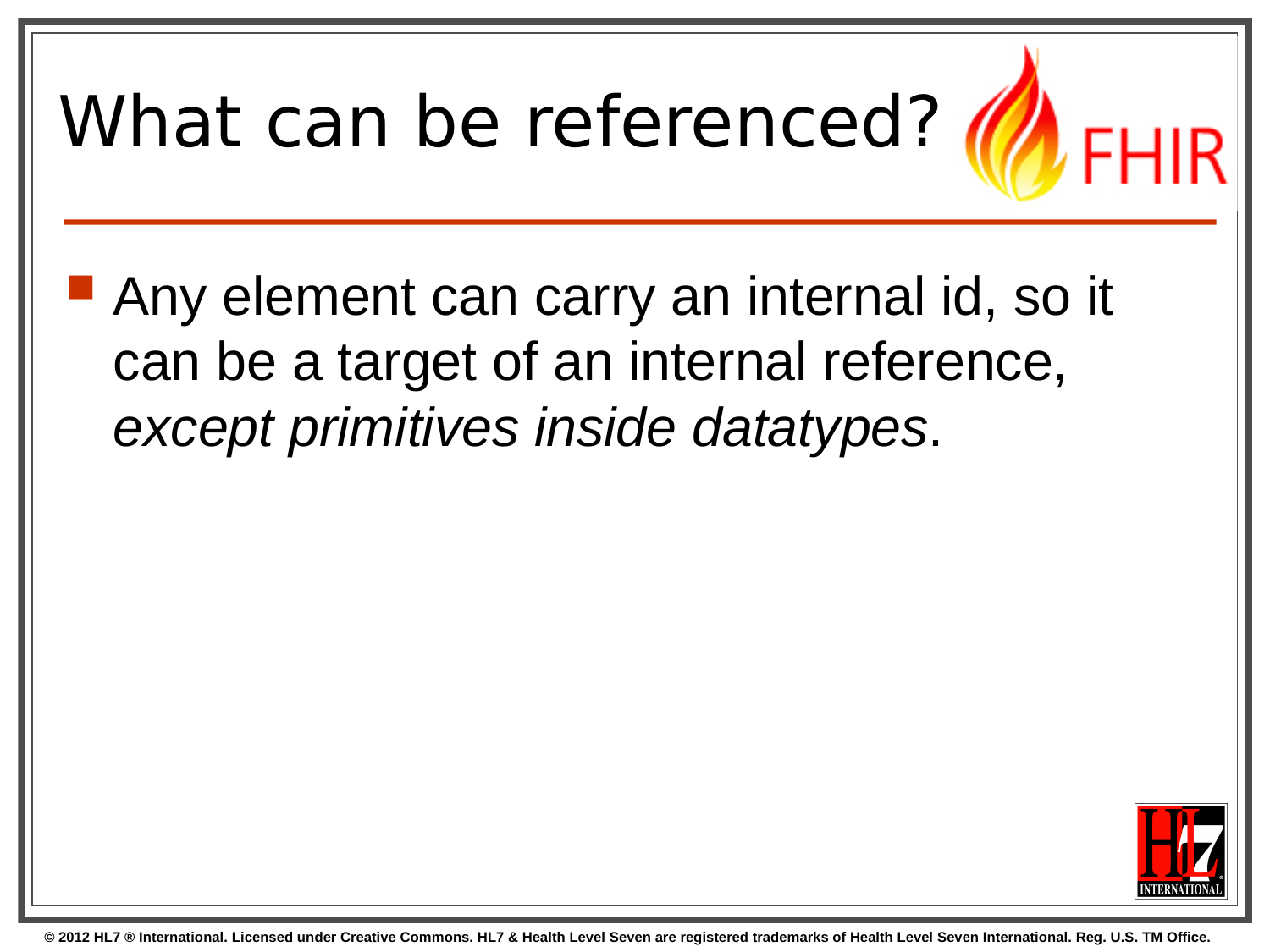

# What can be referenced?
Any element can carry an internal id, so it can be a target of an internal reference, except primitives inside datatypes.